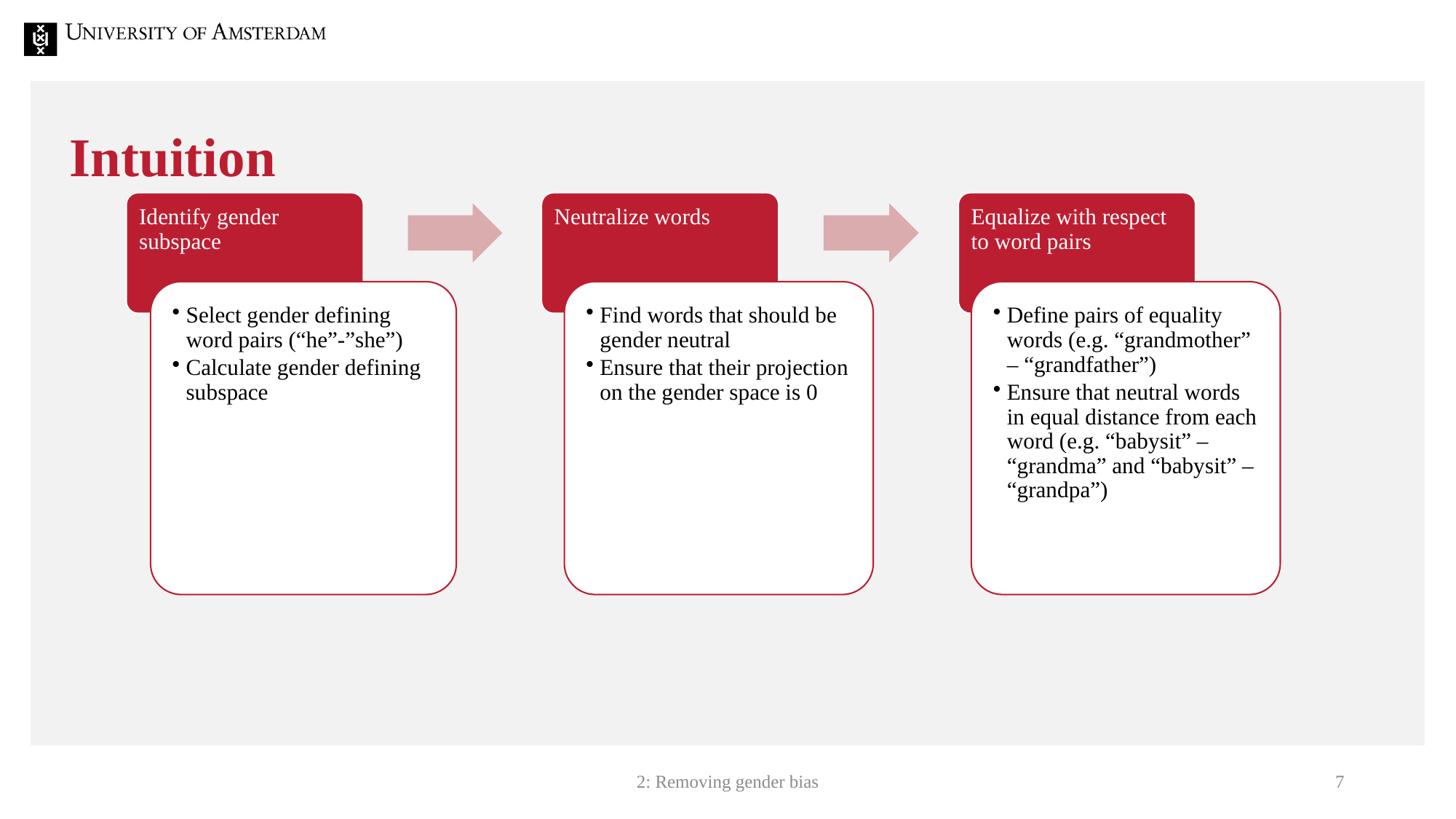

# Intuition
Identify gender subspace
Neutralize words
Equalize with respect to word pairs

Select gender defining word pairs (“he”-”she”)
Calculate gender defining subspace
Find words that should be gender neutral
Ensure that their projection on the gender space is 0
Define pairs of equality words (e.g. “grandmother” – “grandfather”)
Ensure that neutral words in equal distance from each word (e.g. “babysit” – “grandma” and “babysit” – “grandpa”)

2: Removing gender bias
7